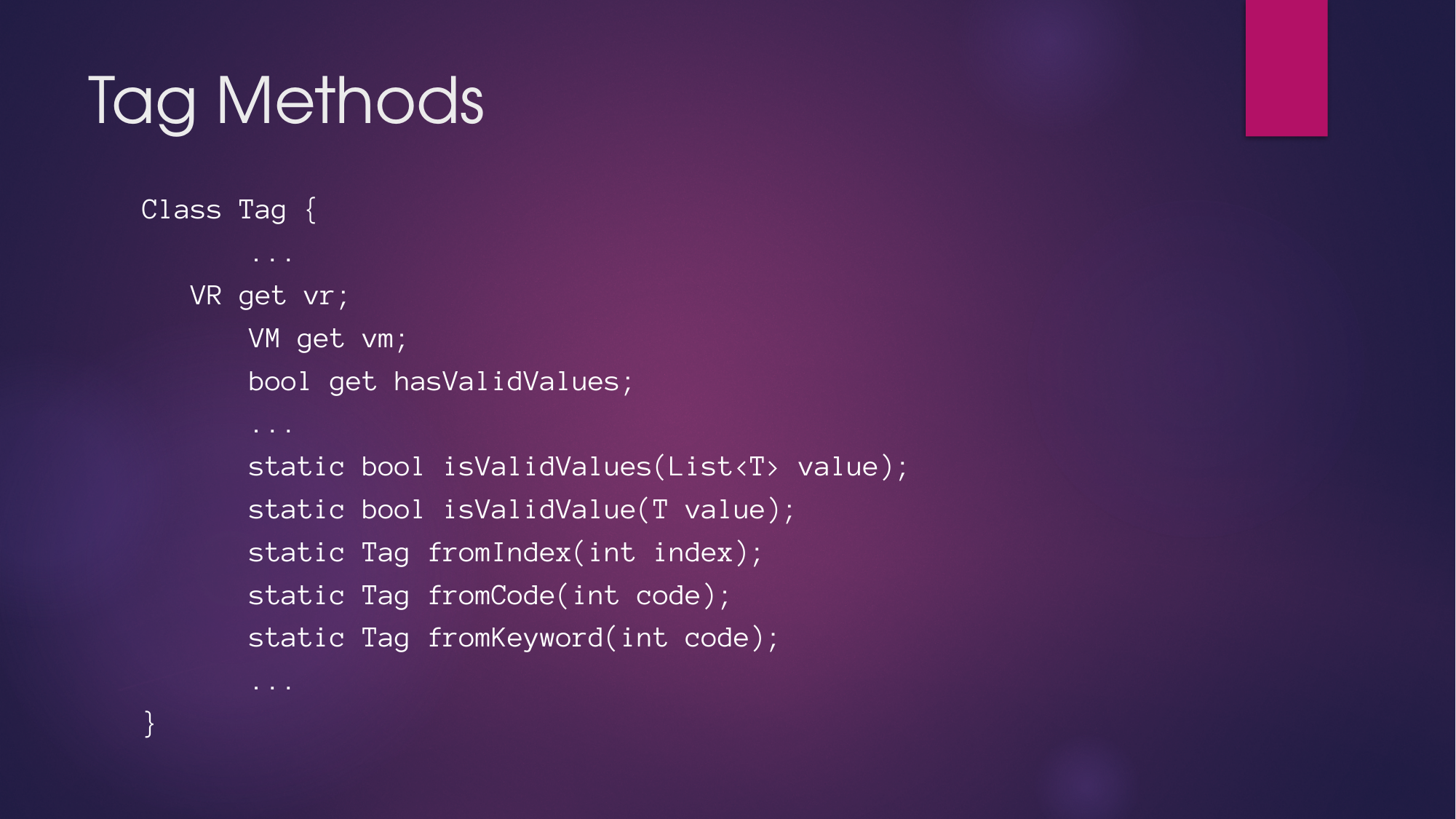

# Tag Methods
Class Tag {
	...
   VR get vr;
	VM get vm;
	bool get hasValidValues;
	...
	static bool isValidValues(List<T> value);
	static bool isValidValue(T value);
	static Tag fromIndex(int index);
	static Tag fromCode(int code);
	static Tag fromKeyword(int code);
	...
}